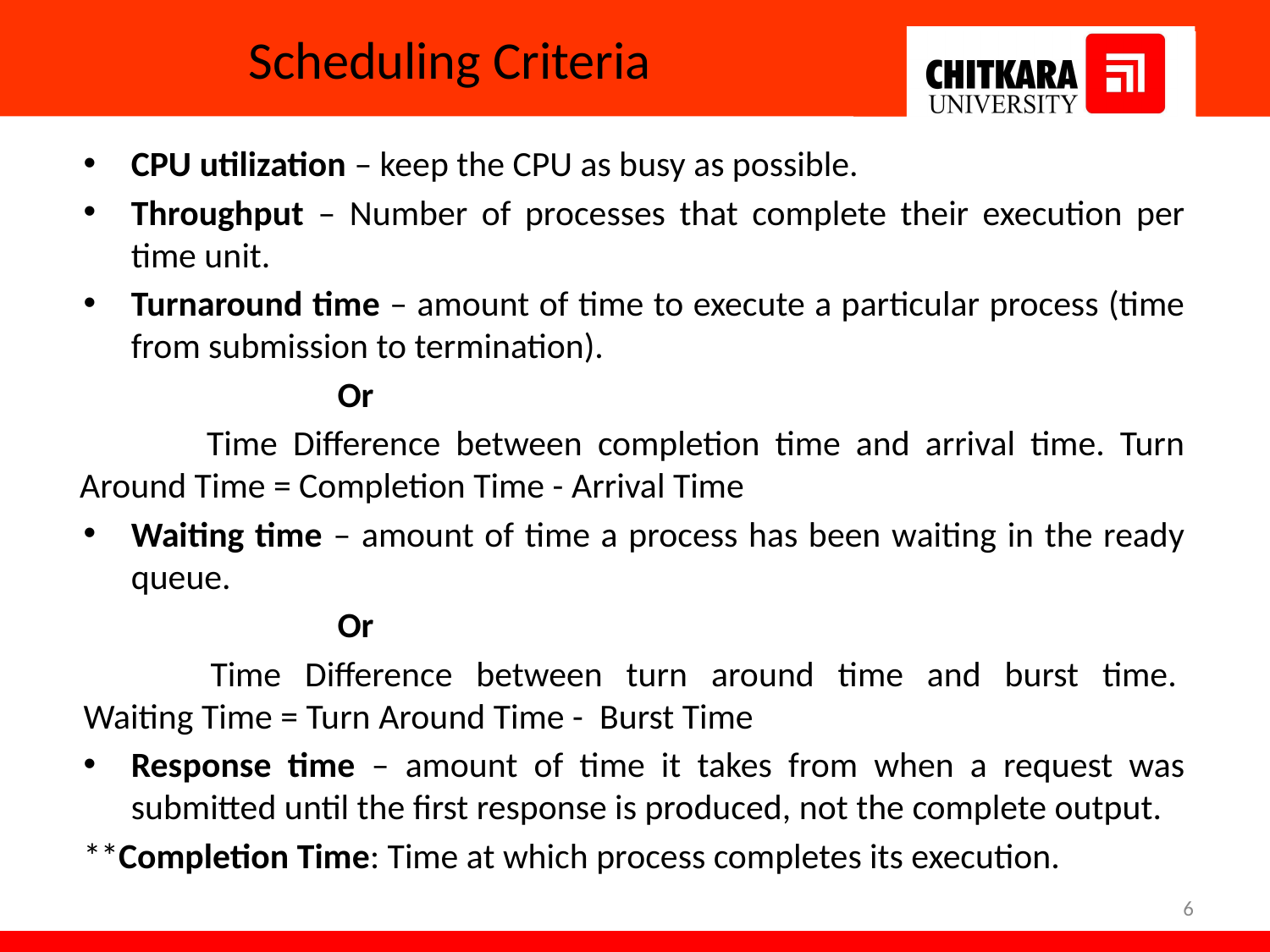

# Scheduling Criteria
CPU utilization – keep the CPU as busy as possible.
Throughput – Number of processes that complete their execution per time unit.
Turnaround time – amount of time to execute a particular process (time from submission to termination).
		Or
	Time Difference between completion time and arrival time. Turn Around Time = Completion Time - Arrival Time
Waiting time – amount of time a process has been waiting in the ready queue.
		Or
	Time Difference between turn around time and burst time. 
Waiting Time = Turn Around Time -  Burst Time
Response time – amount of time it takes from when a request was submitted until the first response is produced, not the complete output.
**Completion Time: Time at which process completes its execution.

6